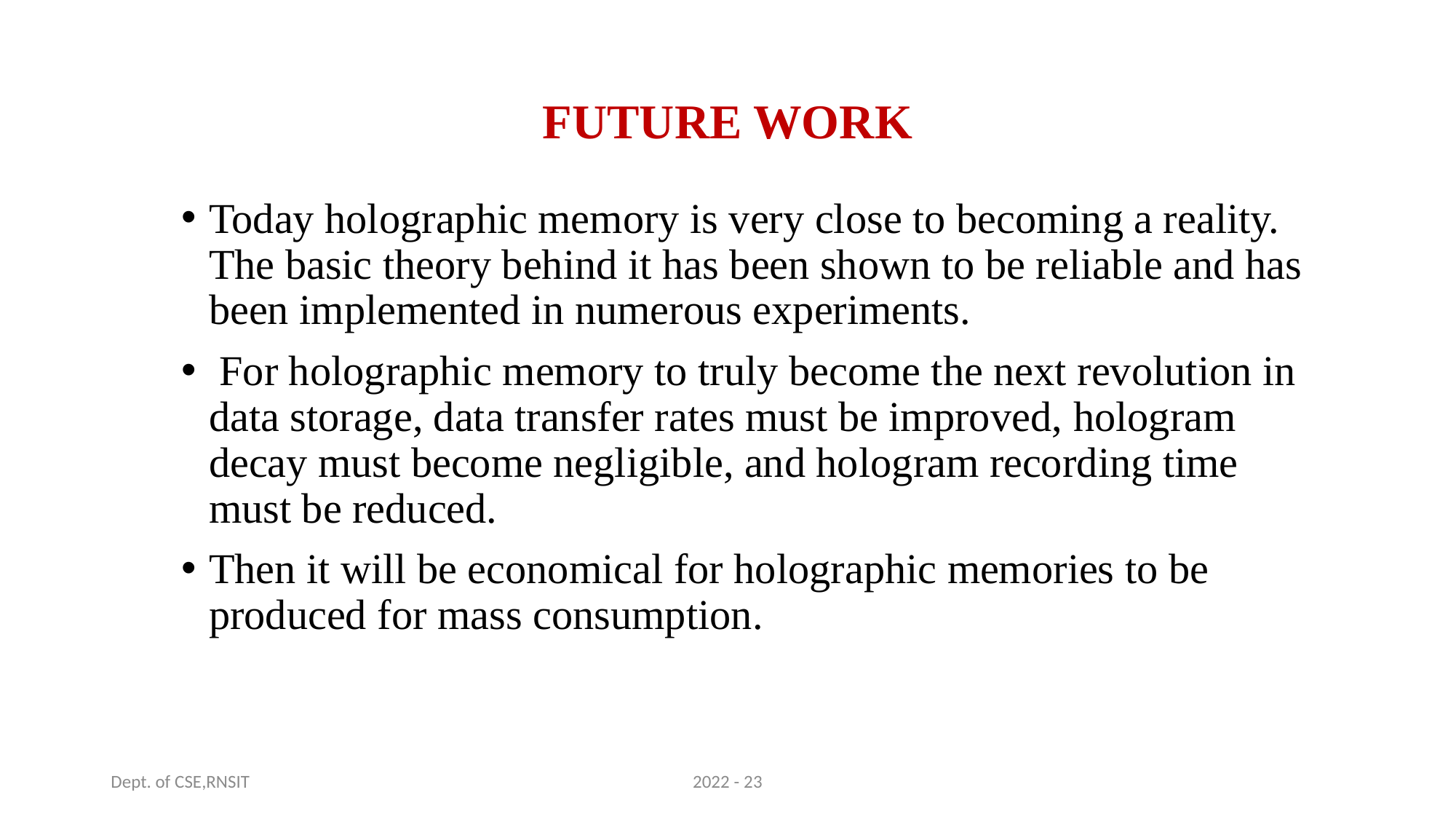

# FUTURE WORK
Today holographic memory is very close to becoming a reality. The basic theory behind it has been shown to be reliable and has been implemented in numerous experiments.
 For holographic memory to truly become the next revolution in data storage, data transfer rates must be improved, hologram decay must become negligible, and hologram recording time must be reduced.
Then it will be economical for holographic memories to be produced for mass consumption.
Dept. of CSE,RNSIT
2022 - 23
14